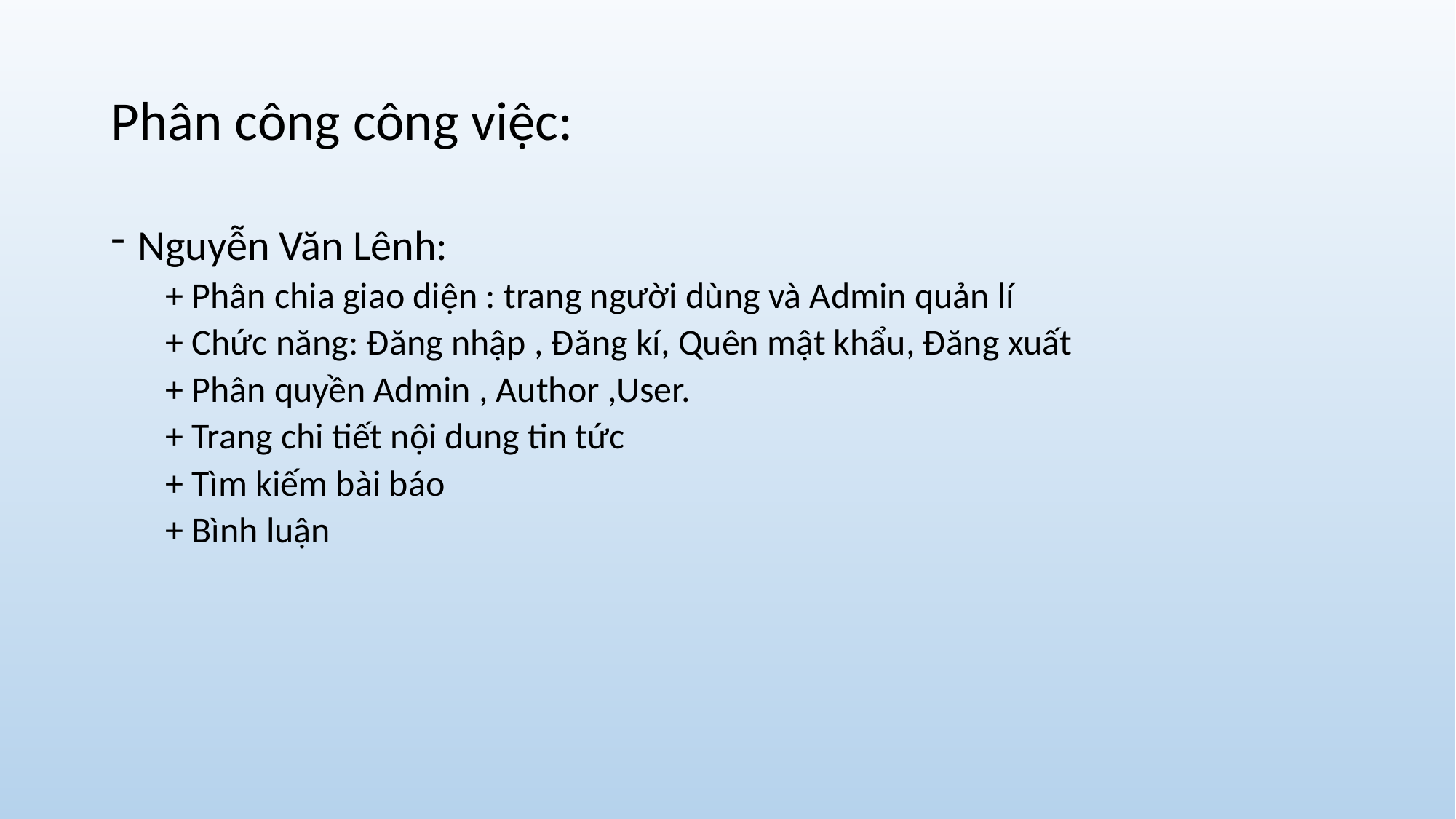

# Phân công công việc:
Nguyễn Văn Lênh:
+ Phân chia giao diện : trang người dùng và Admin quản lí
+ Chức năng: Đăng nhập , Đăng kí, Quên mật khẩu, Đăng xuất
+ Phân quyền Admin , Author ,User.
+ Trang chi tiết nội dung tin tức
+ Tìm kiếm bài báo
+ Bình luận